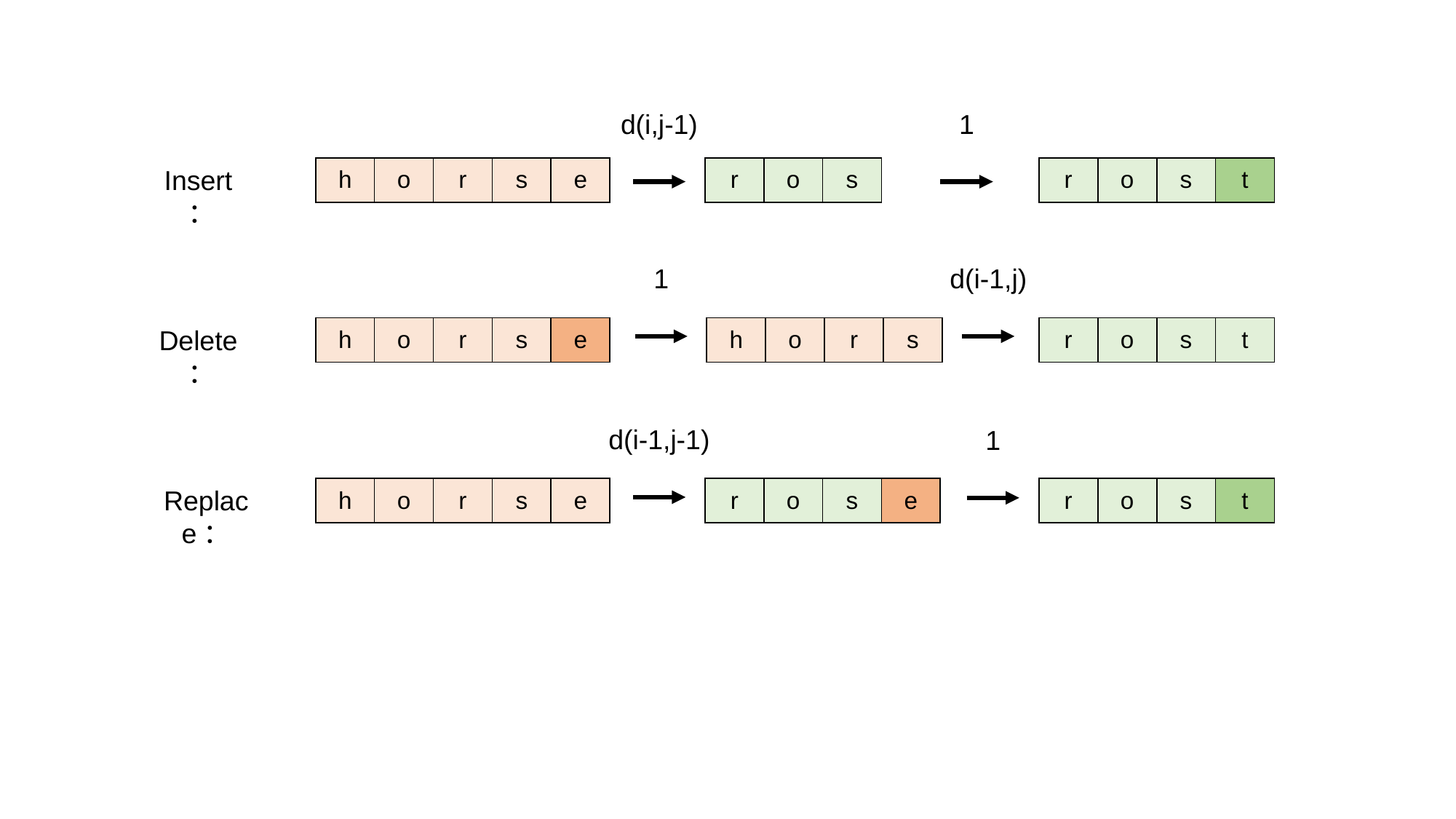

d(i,j-1)
1
| r | o | s | t |
| --- | --- | --- | --- |
Insert：
| h | o | r | s | e |
| --- | --- | --- | --- | --- |
| r | o | s |
| --- | --- | --- |
1
d(i-1,j)
| h | o | r | s | e |
| --- | --- | --- | --- | --- |
| h | o | r | s |
| --- | --- | --- | --- |
| r | o | s | t |
| --- | --- | --- | --- |
Delete：
d(i-1,j-1)
1
Replace：
| h | o | r | s | e |
| --- | --- | --- | --- | --- |
| r | o | s | e |
| --- | --- | --- | --- |
| r | o | s | t |
| --- | --- | --- | --- |